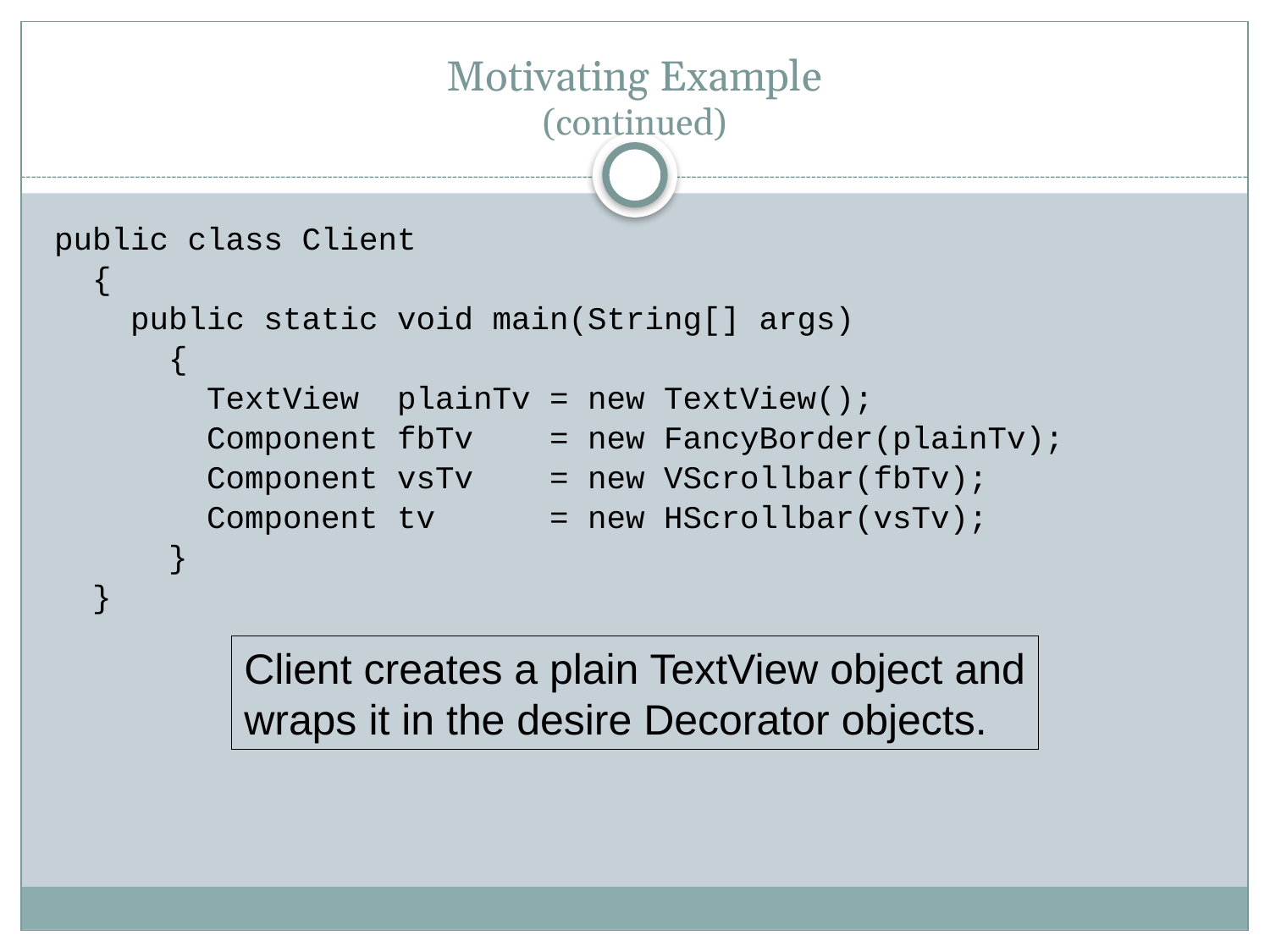

# Motivating Example (continued)
public class Client
  {
    public static void main(String[] args)
      {
        TextView  plainTv = new TextView();
        Component fbTv    = new FancyBorder(plainTv);
        Component vsTv    = new VScrollbar(fbTv);
        Component tv      = new HScrollbar(vsTv);
      }
  }

Client creates a plain TextView object and
wraps it in the desire Decorator objects.